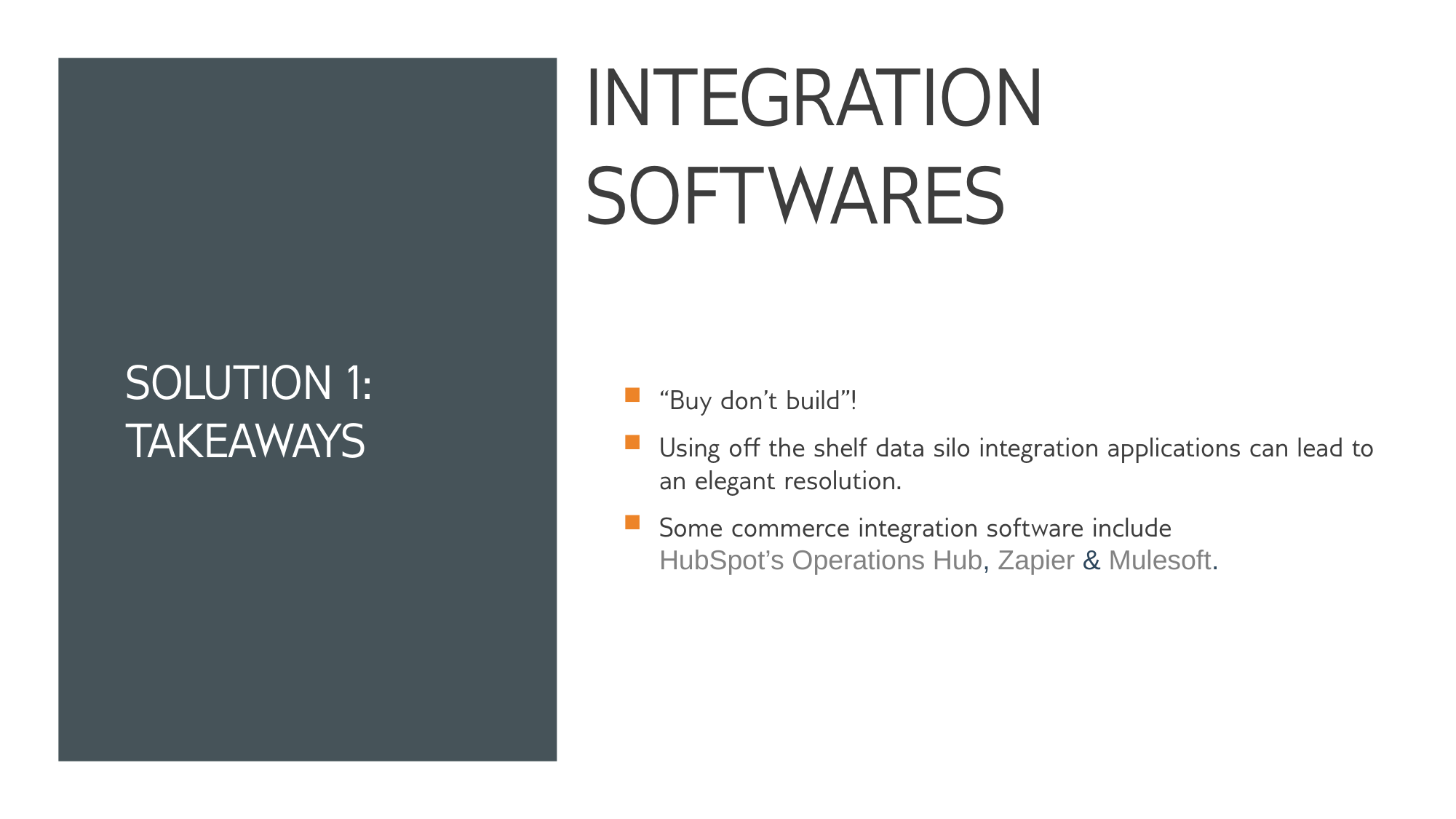

Integration softwares

# Solution 1: takeaways
“Buy don’t build”!
Using off the shelf data silo integration applications can lead to an elegant resolution.
Some commerce integration software include HubSpot’s Operations Hub, Zapier & Mulesoft.